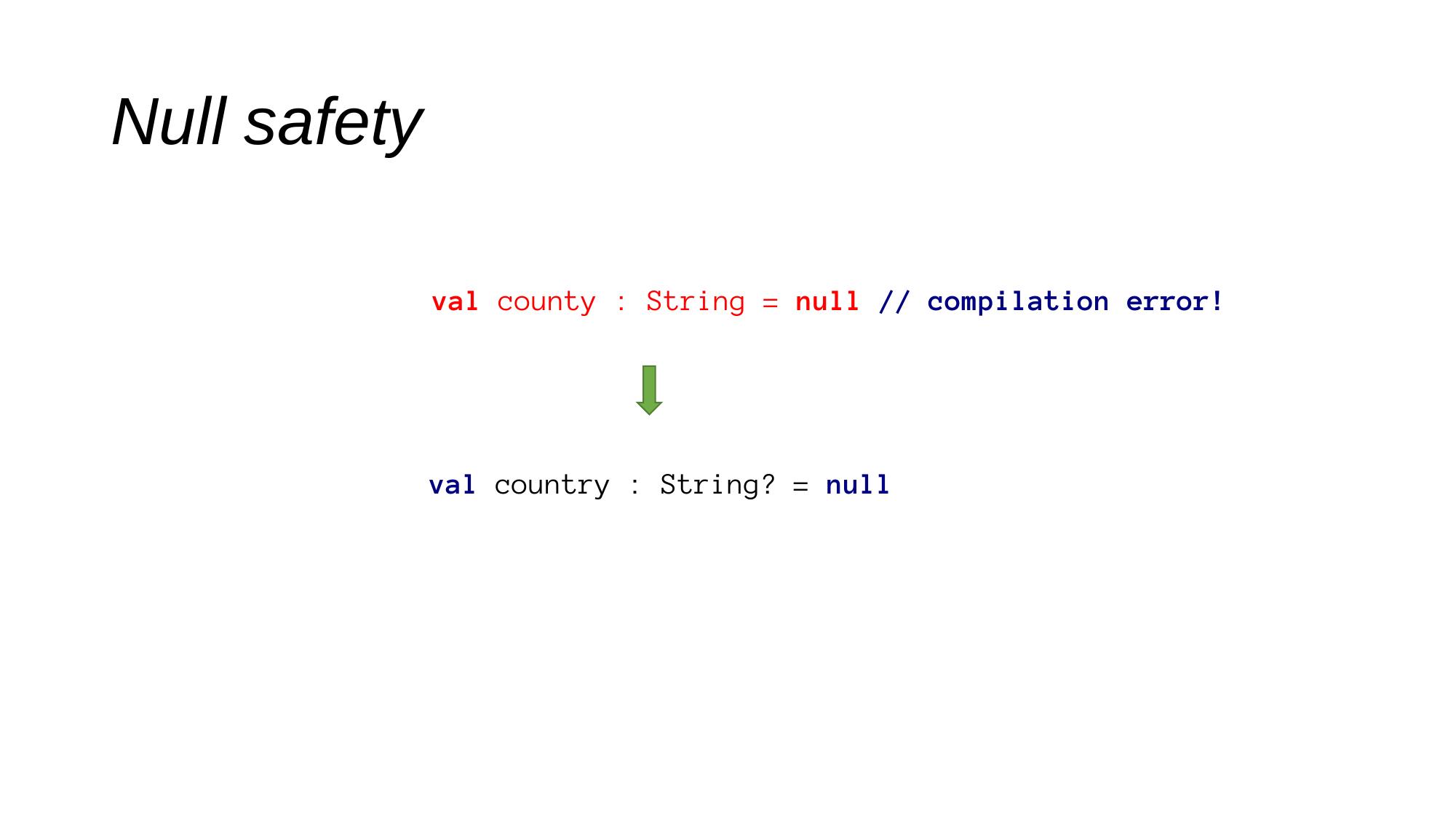

# Null safety
val county : String = null // compilation error!

val country : String? = null